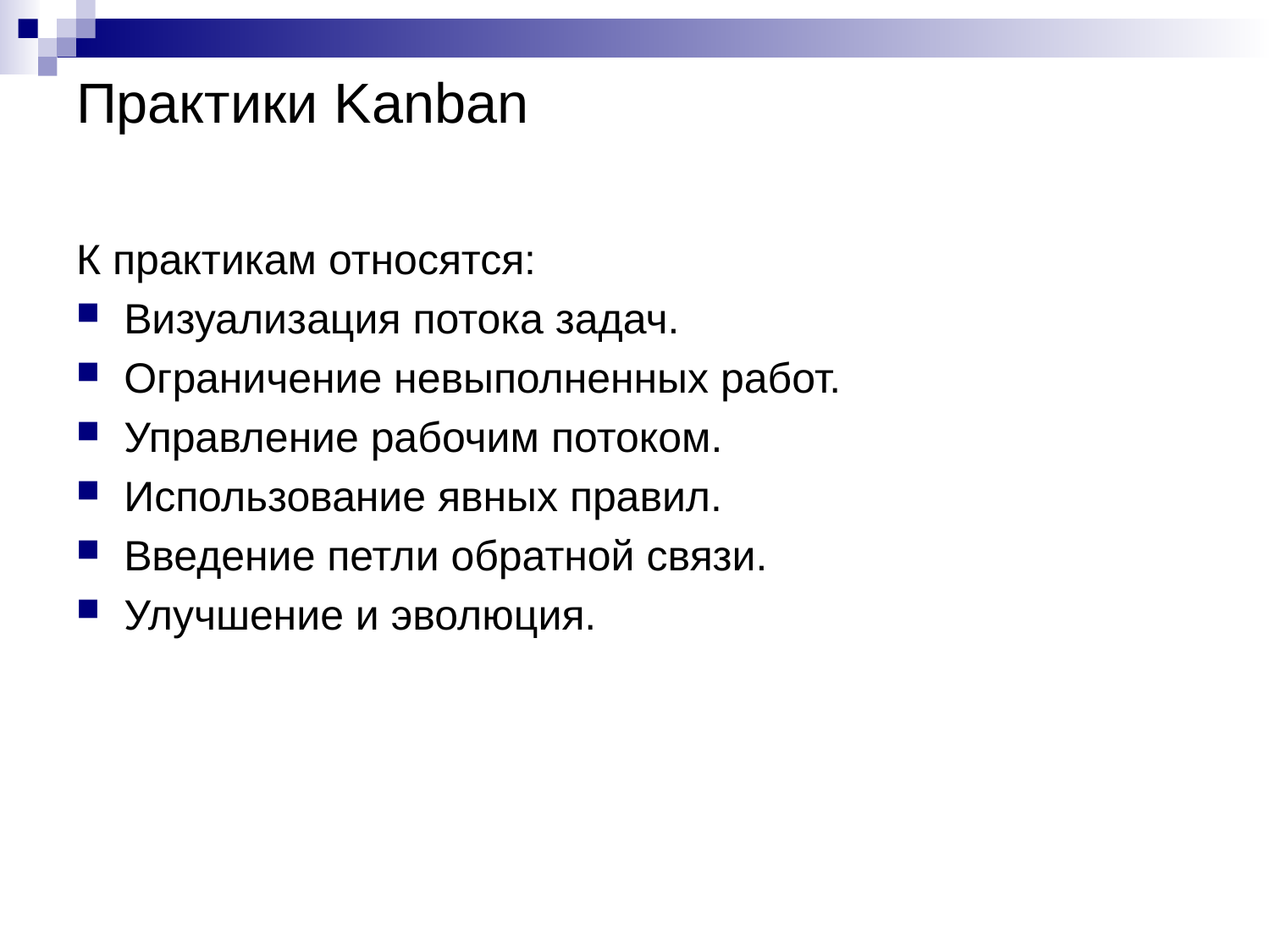

# Практики Kanban
К практикам относятся:
Визуализация потока задач.
Ограничение невыполненных работ.
Управление рабочим потоком.
Использование явных правил.
Введение петли обратной связи.
Улучшение и эволюция.